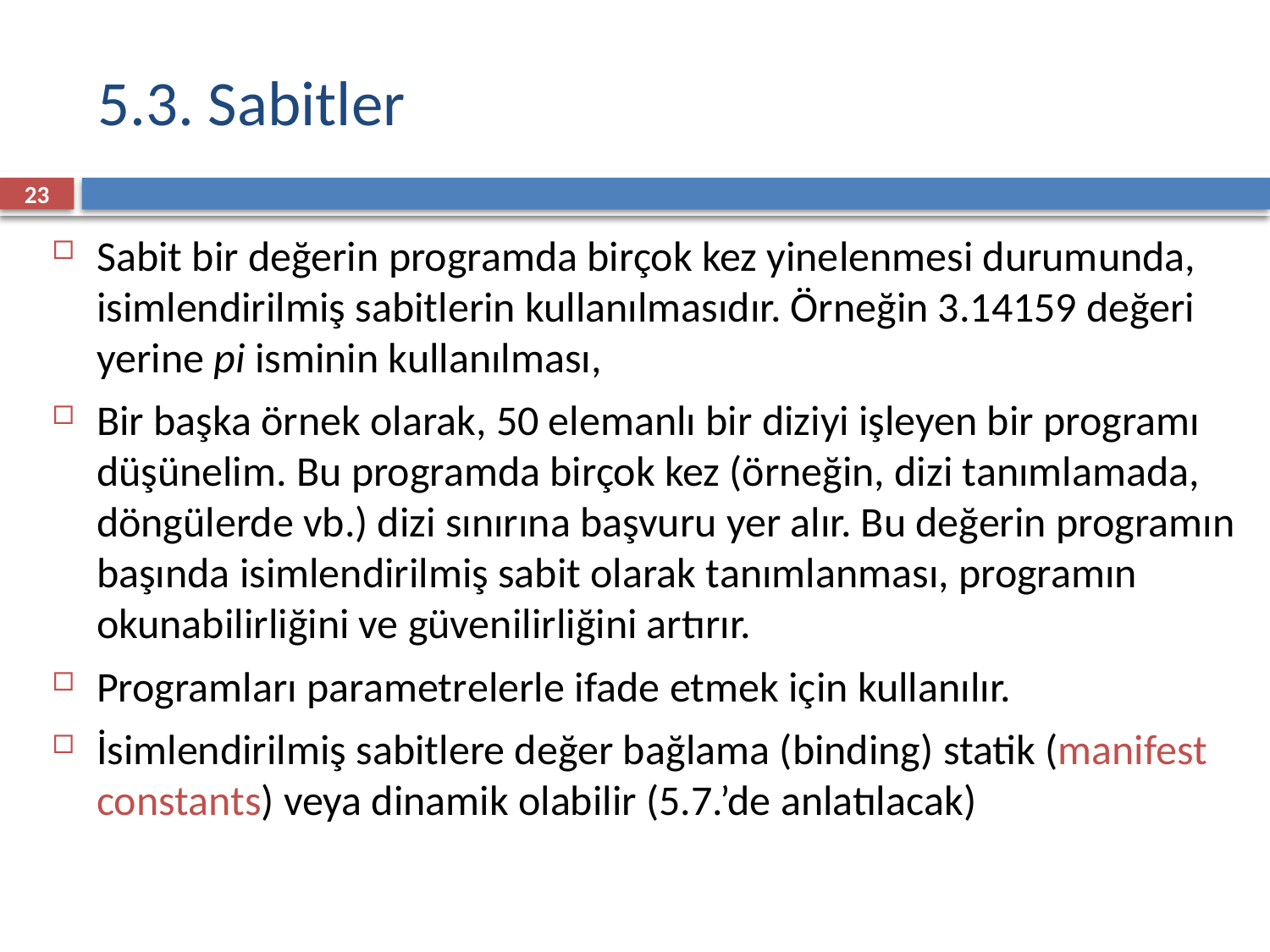

# 5.3. Sabitler
23
Sabit bir değerin programda birçok kez yinelenmesi durumunda, isimlendirilmiş sabitlerin kullanılmasıdır. Örneğin 3.14159 değeri yerine pi isminin kullanılması,
Bir başka örnek olarak, 50 elemanlı bir diziyi işleyen bir programı düşünelim. Bu programda birçok kez (örneğin, dizi tanımlamada, döngülerde vb.) dizi sınırına başvuru yer alır. Bu değerin programın başında isimlendirilmiş sabit olarak tanımlanması, programın okunabilirliğini ve güvenilirliğini artırır.
Programları parametrelerle ifade etmek için kullanılır.
İsimlendirilmiş sabitlere değer bağlama (binding) statik (manifest constants) veya dinamik olabilir (5.7.’de anlatılacak)